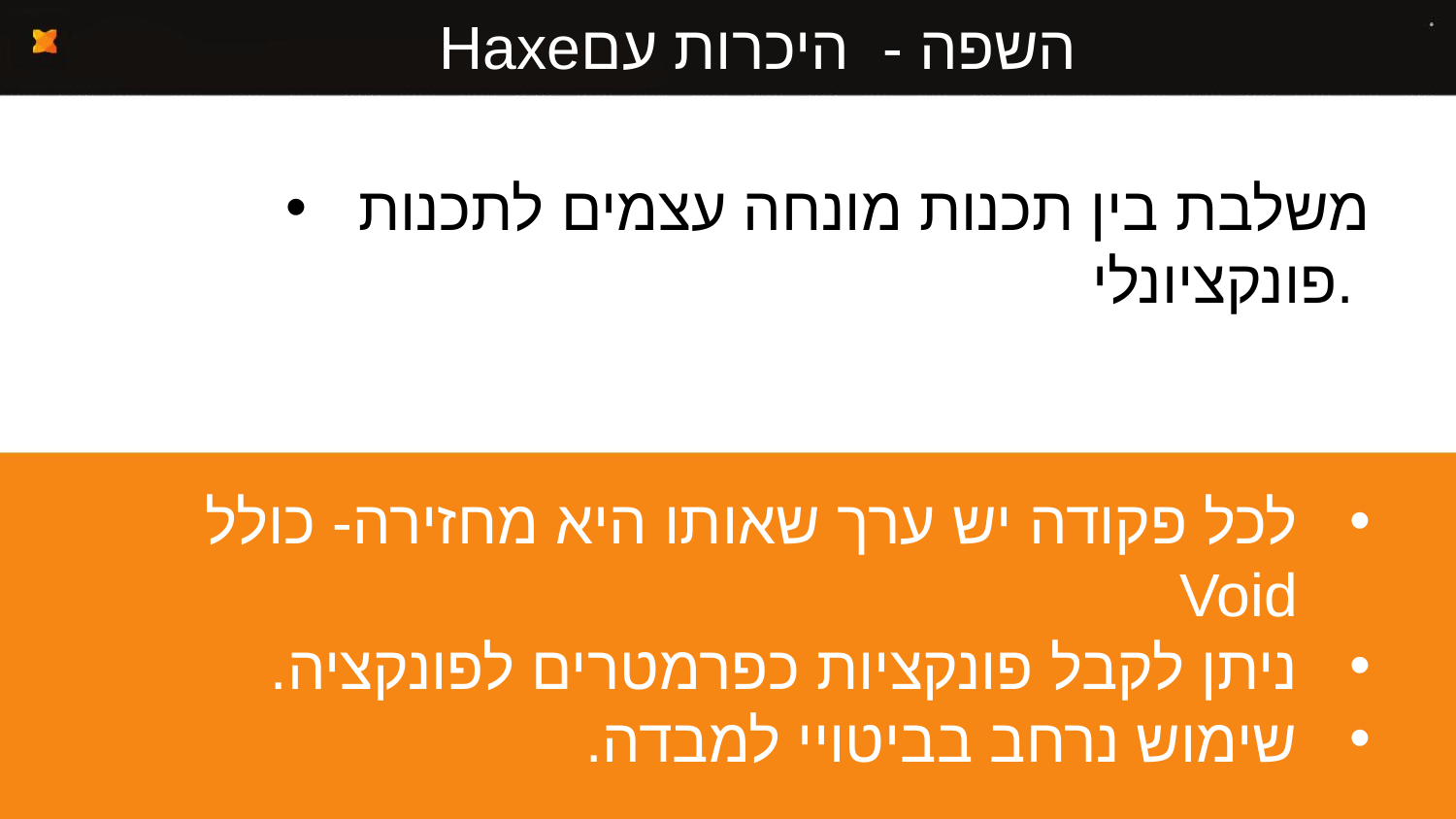

# Haxeהשפה -  היכרות עם
משלבת בין תכנות מונחה עצמים לתכנות פונקציונלי.

לכל פקודה יש ערך שאותו היא מחזירה- כולל  Void
ניתן לקבל פונקציות כפרמטרים לפונקציה.
שימוש נרחב בביטויי למבדה.